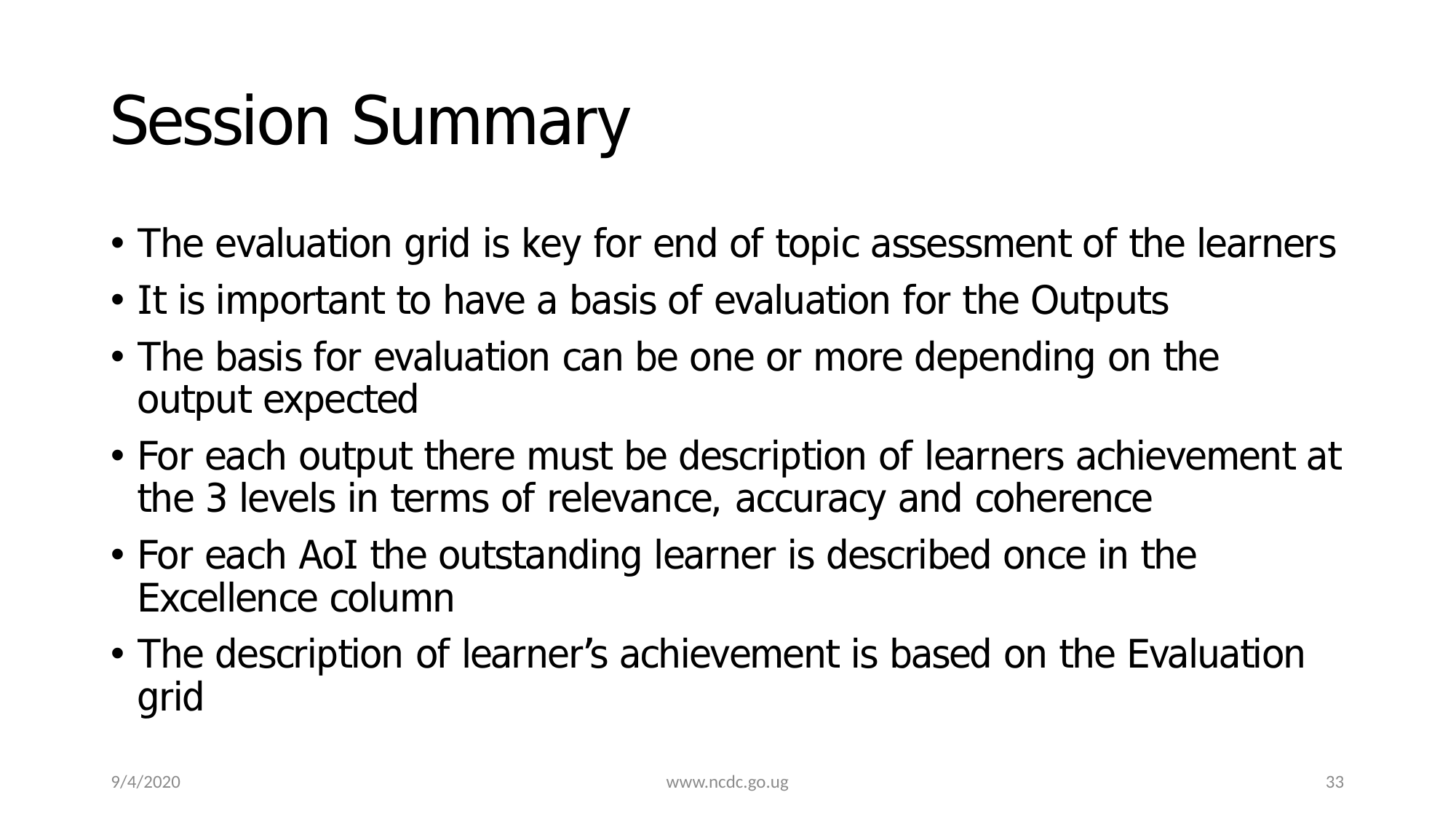

# Session Summary
The evaluation grid is key for end of topic assessment of the learners
It is important to have a basis of evaluation for the Outputs
The basis for evaluation can be one or more depending on the output expected
For each output there must be description of learners achievement at the 3 levels in terms of relevance, accuracy and coherence
For each AoI the outstanding learner is described once in the Excellence column
The description of learner’s achievement is based on the Evaluation grid

9/4/2020
www.ncdc.go.ug
33